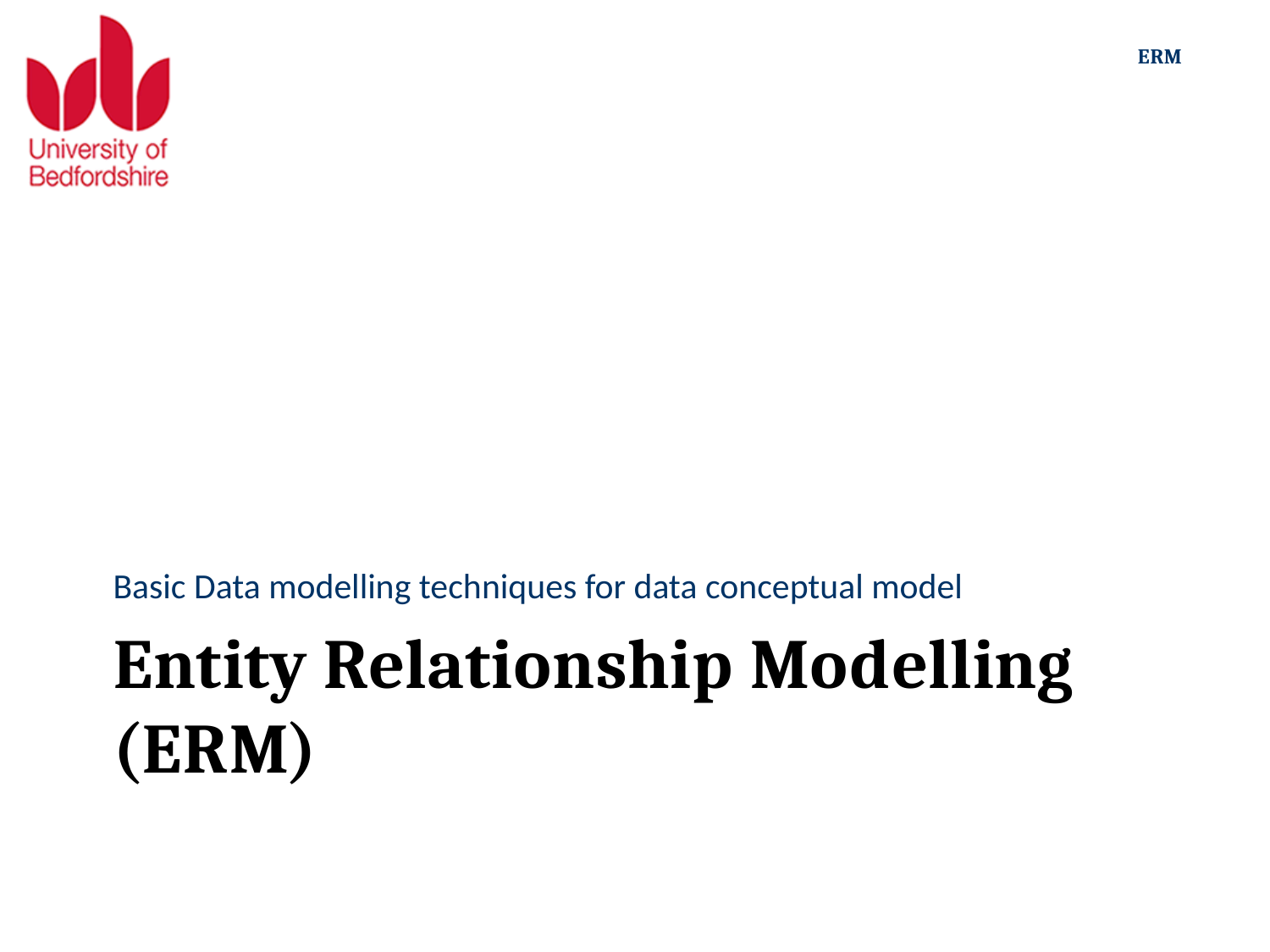

Basic Data modelling techniques for data conceptual model
# Entity Relationship Modelling (ERM)